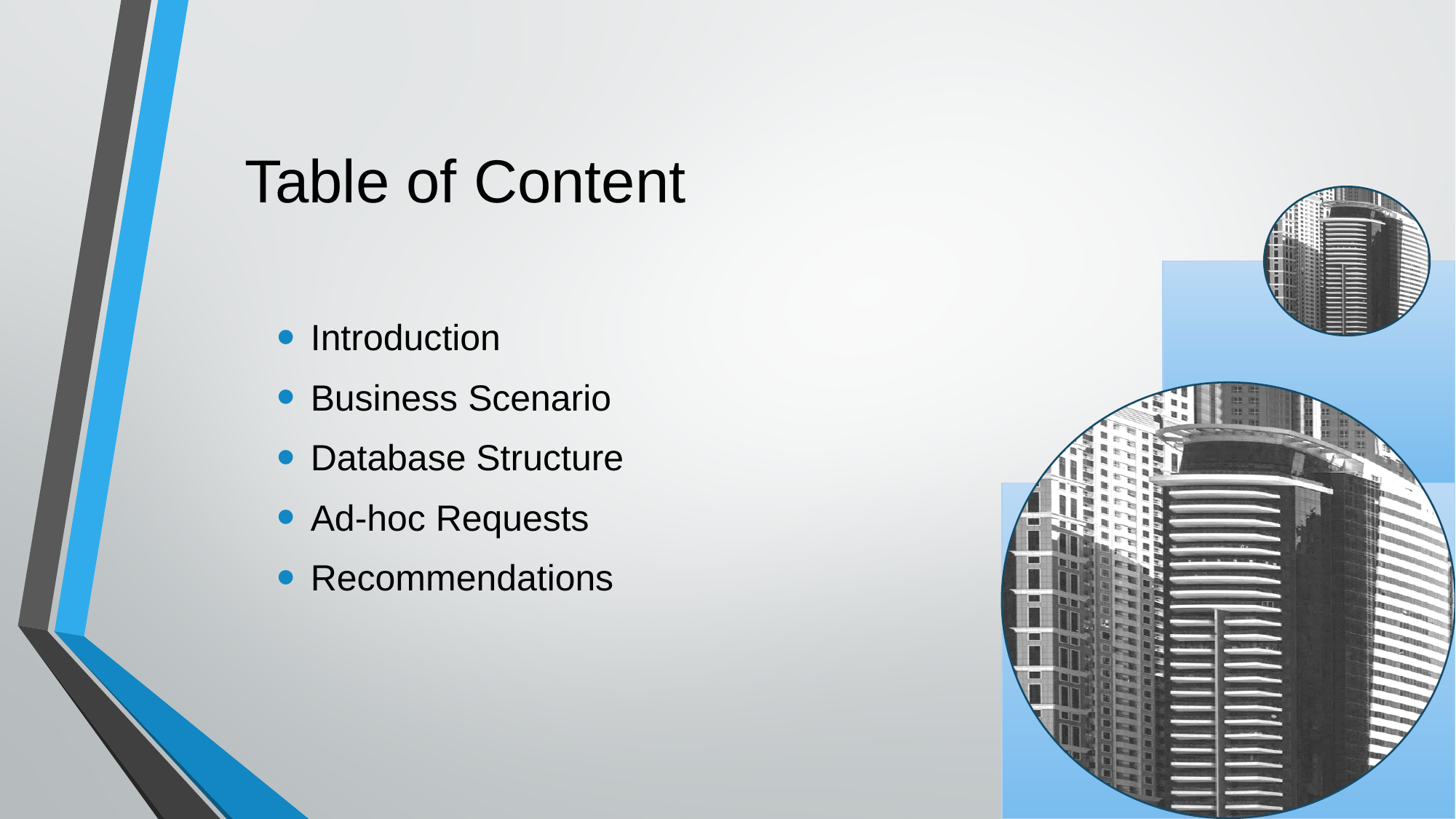

# Table of Content

Introduction
Business Scenario
Database Structure
Ad-hoc Requests
Recommendations